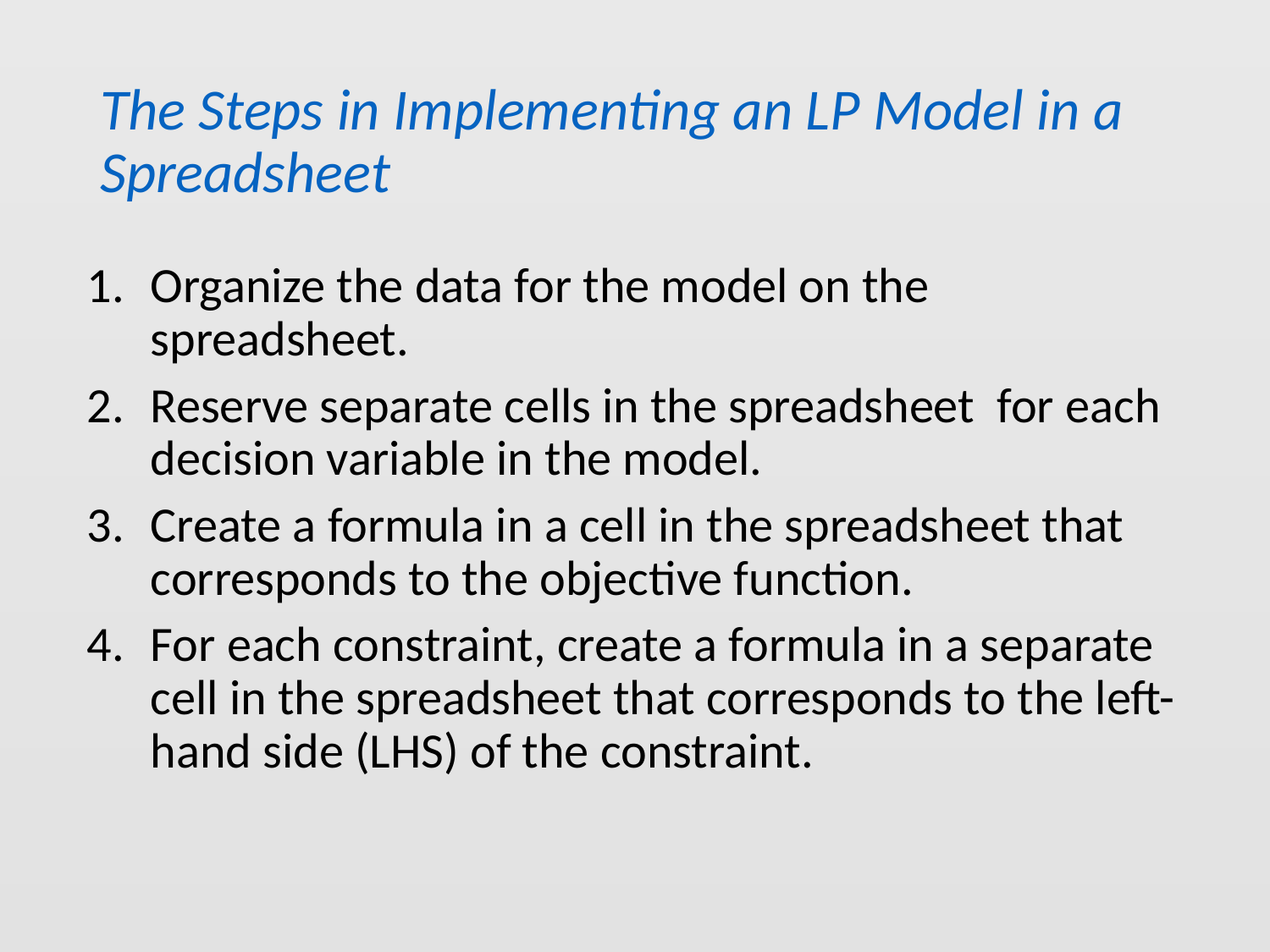

# The Steps in Implementing an LP Model in a Spreadsheet
1.	Organize the data for the model on the spreadsheet.
2.	Reserve separate cells in the spreadsheet  for each decision variable in the model.
3.	Create a formula in a cell in the spreadsheet that corresponds to the objective function.
4.	For each constraint, create a formula in a separate cell in the spreadsheet that corresponds to the left-hand side (LHS) of the constraint.